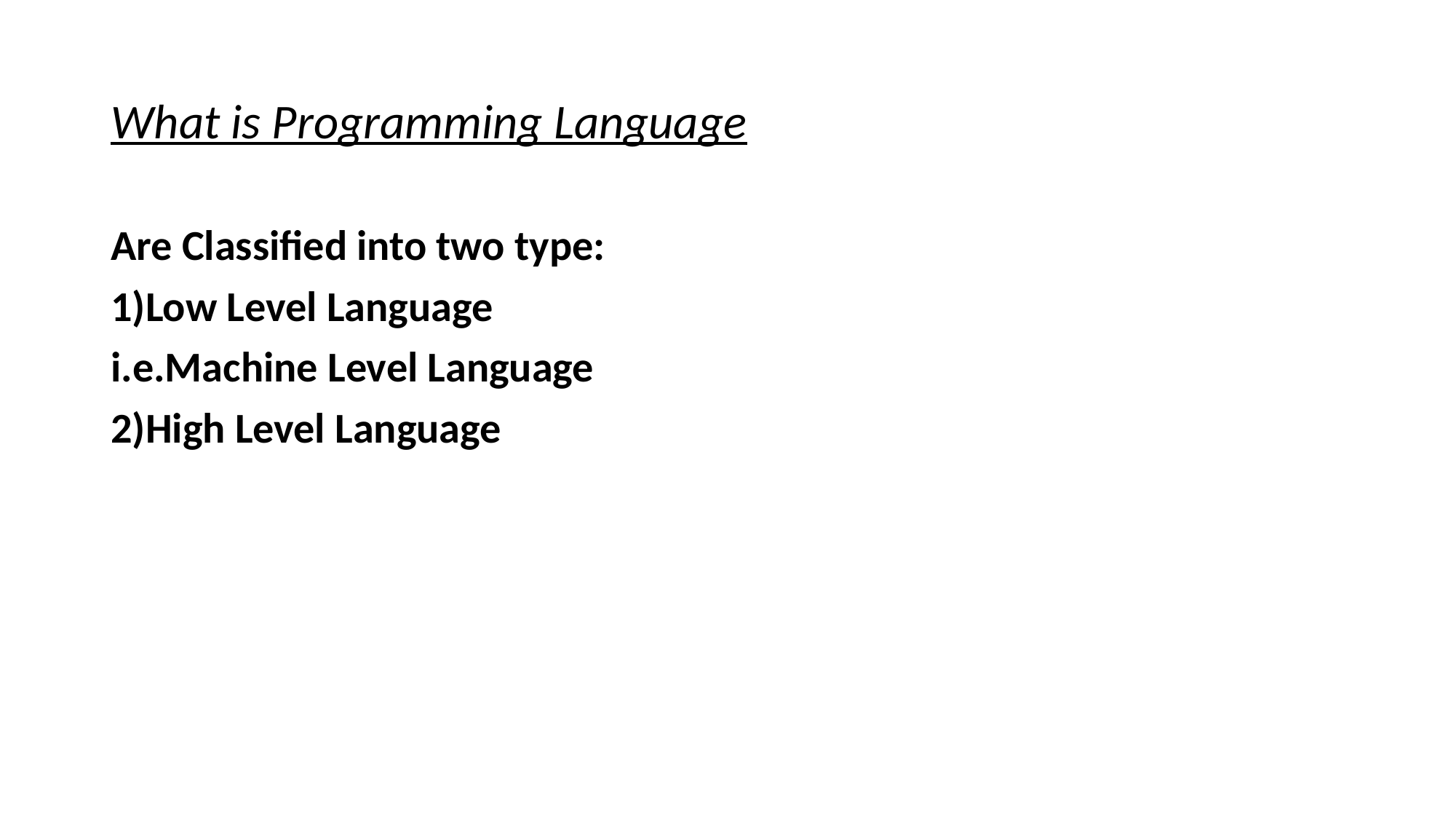

# What is Programming Language
Are Classified into two type:
1)Low Level Language
i.e.Machine Level Language
2)High Level Language